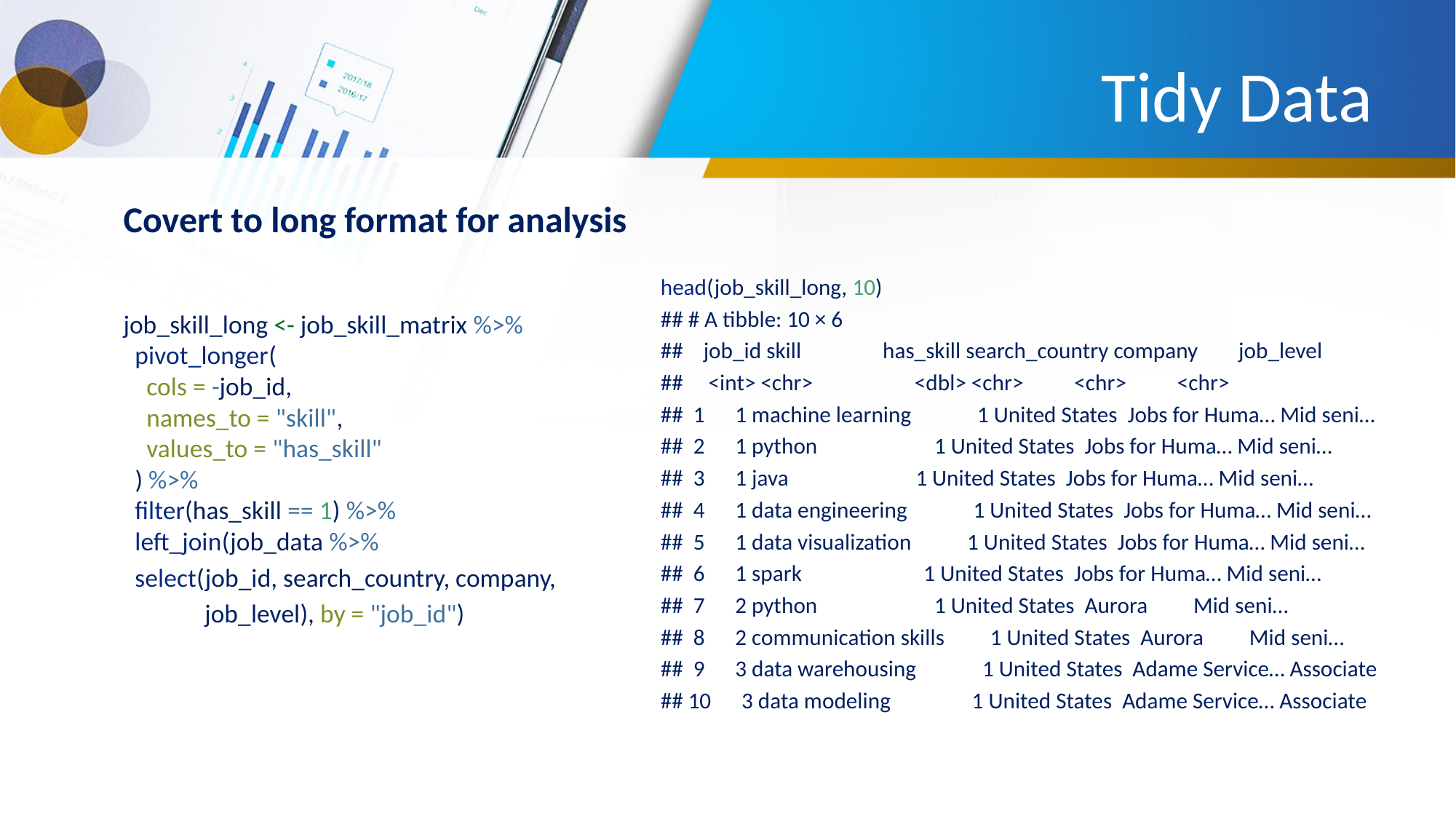

# Tidy Data
Covert to long format for analysis
job_skill_long <- job_skill_matrix %>%
  pivot_longer(
    cols = -job_id,
    names_to = "skill",
    values_to = "has_skill"
  ) %>%
  filter(has_skill == 1) %>%
  left_join(job_data %>%
  select(job_id, search_country, company,
              job_level), by = "job_id")
head(job_skill_long, 10)
## # A tibble: 10 × 6
##    job_id skill                has_skill search_country company        job_level
##     <int> <chr>                    <dbl> <chr>          <chr>          <chr>
##  1      1 machine learning             1 United States  Jobs for Huma… Mid seni…
##  2      1 python                       1 United States  Jobs for Huma… Mid seni…
##  3      1 java                         1 United States  Jobs for Huma… Mid seni…
##  4      1 data engineering             1 United States  Jobs for Huma… Mid seni…
##  5      1 data visualization           1 United States  Jobs for Huma… Mid seni…
##  6      1 spark                        1 United States  Jobs for Huma… Mid seni…
##  7      2 python                       1 United States  Aurora         Mid seni…
##  8      2 communication skills         1 United States  Aurora         Mid seni…
##  9      3 data warehousing             1 United States  Adame Service… Associate
## 10      3 data modeling                1 United States  Adame Service… Associate